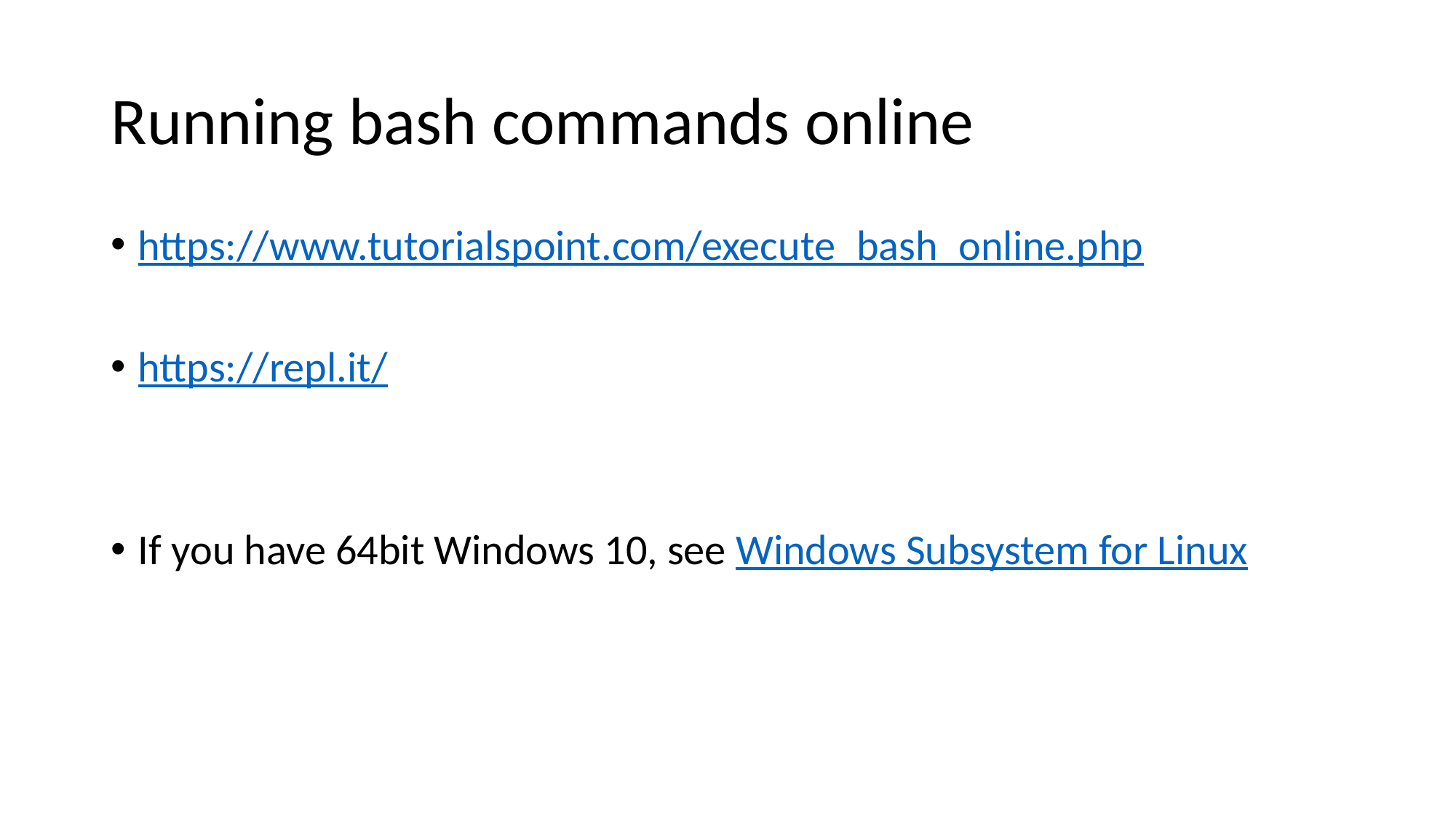

# Running bash commands online
https://www.tutorialspoint.com/execute_bash_online.php

https://repl.it/

If you have 64bit Windows 10, see Windows Subsystem for Linux